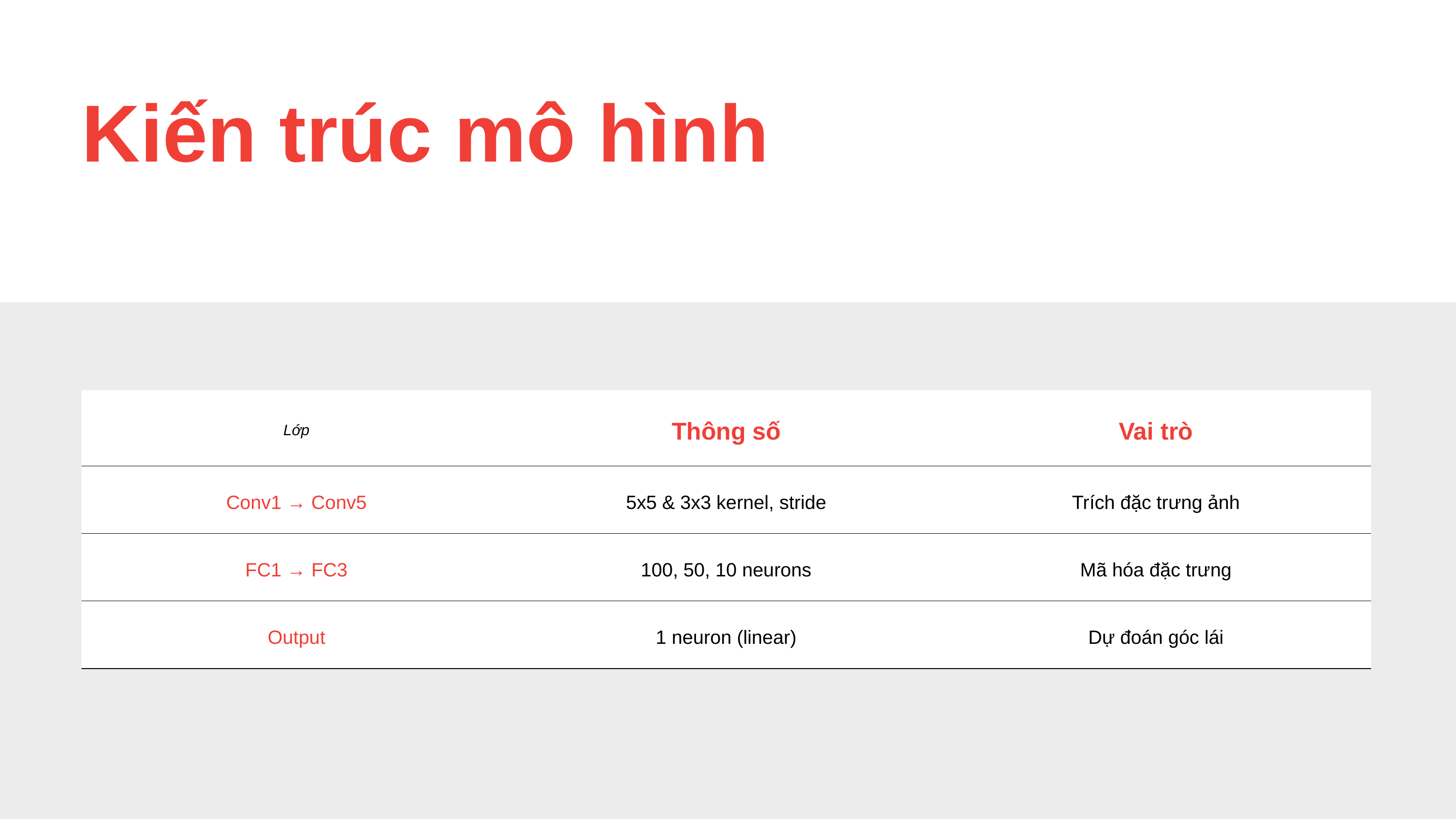

Kiến trúc mô hình
| Lớp | Thông số | Vai trò |
| --- | --- | --- |
| Conv1 → Conv5 | 5x5 & 3x3 kernel, stride | Trích đặc trưng ảnh |
| FC1 → FC3 | 100, 50, 10 neurons | Mã hóa đặc trưng |
| Output | 1 neuron (linear) | Dự đoán góc lái |